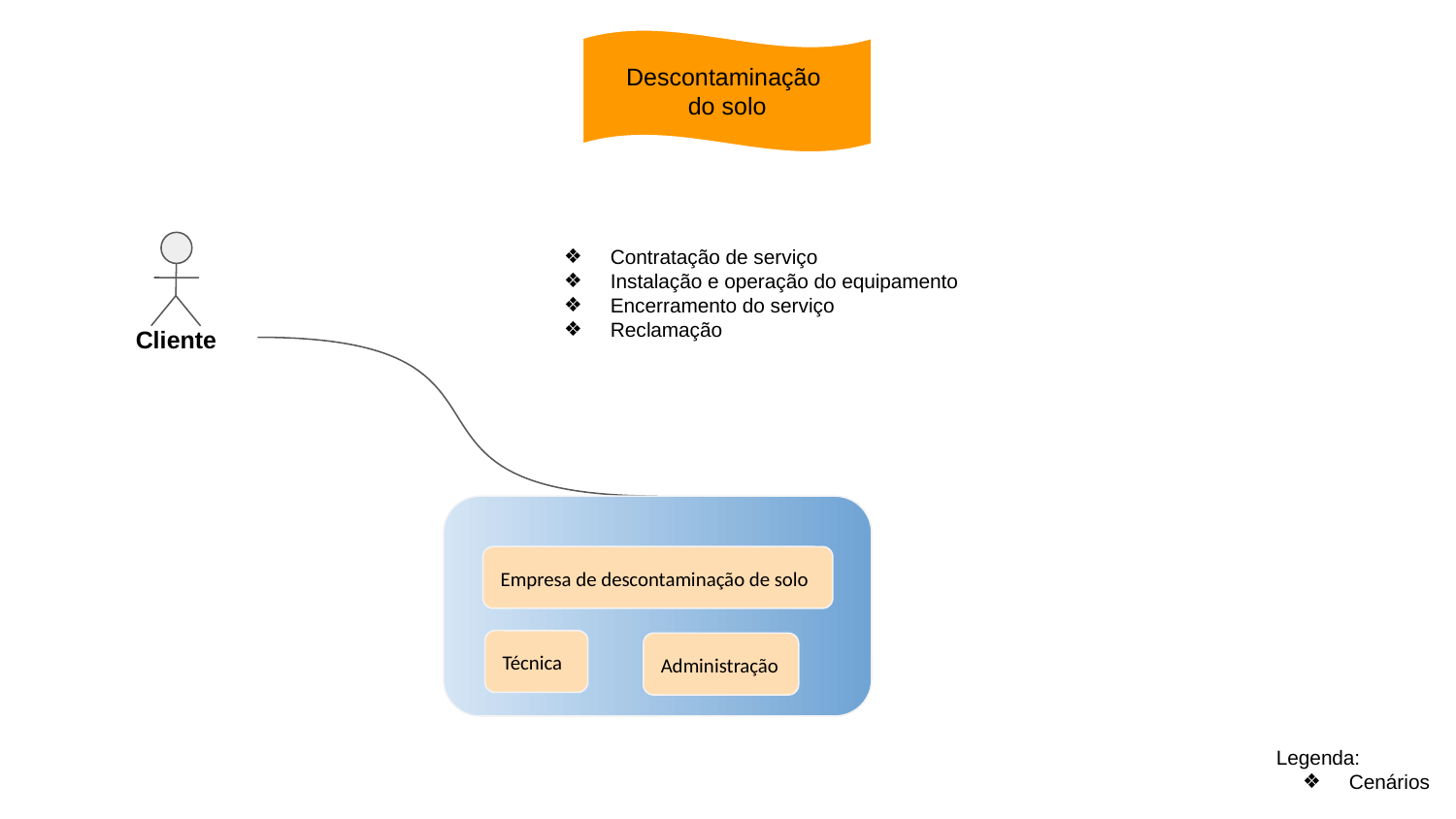

Descontaminação
do solo
Contratação de serviço
Instalação e operação do equipamento
Encerramento do serviço
Reclamação

Cliente

Empresa de descontaminação de solo
Técnica
Administração
Legenda:
Cenários